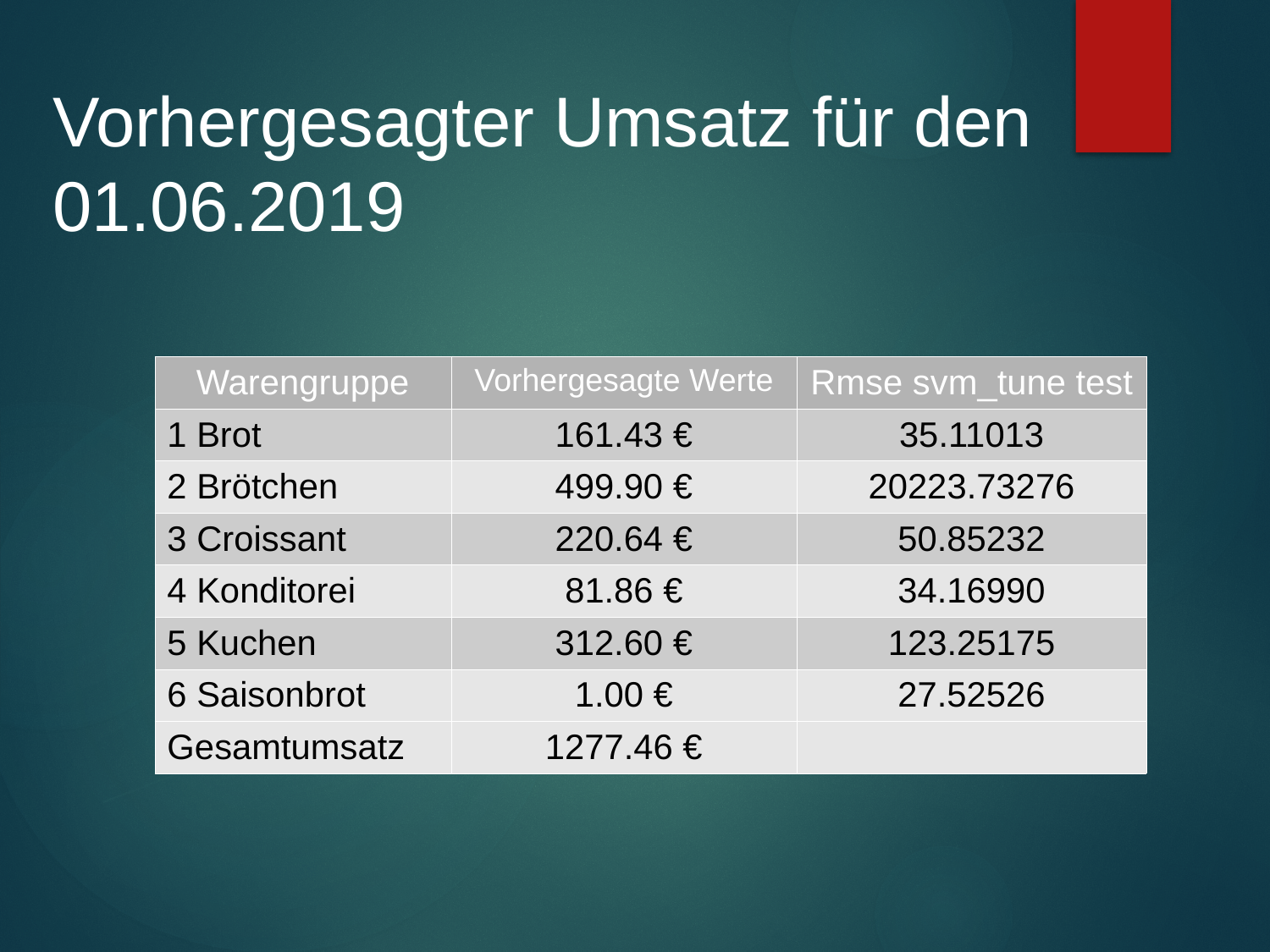

Vorhergesagter Umsatz für den 01.06.2019

| Warengruppe | Vorhergesagte Werte | Rmse svm\_tune test |
| --- | --- | --- |
| 1 Brot | 161.43 € | 35.11013 |
| 2 Brötchen | 499.90 € | 20223.73276 |
| 3 Croissant | 220.64 € | 50.85232 |
| 4 Konditorei | 81.86 € | 34.16990 |
| 5 Kuchen | 312.60 € | 123.25175 |
| 6 Saisonbrot | 1.00 € | 27.52526 |
| Gesamtumsatz | 1277.46 € |  |